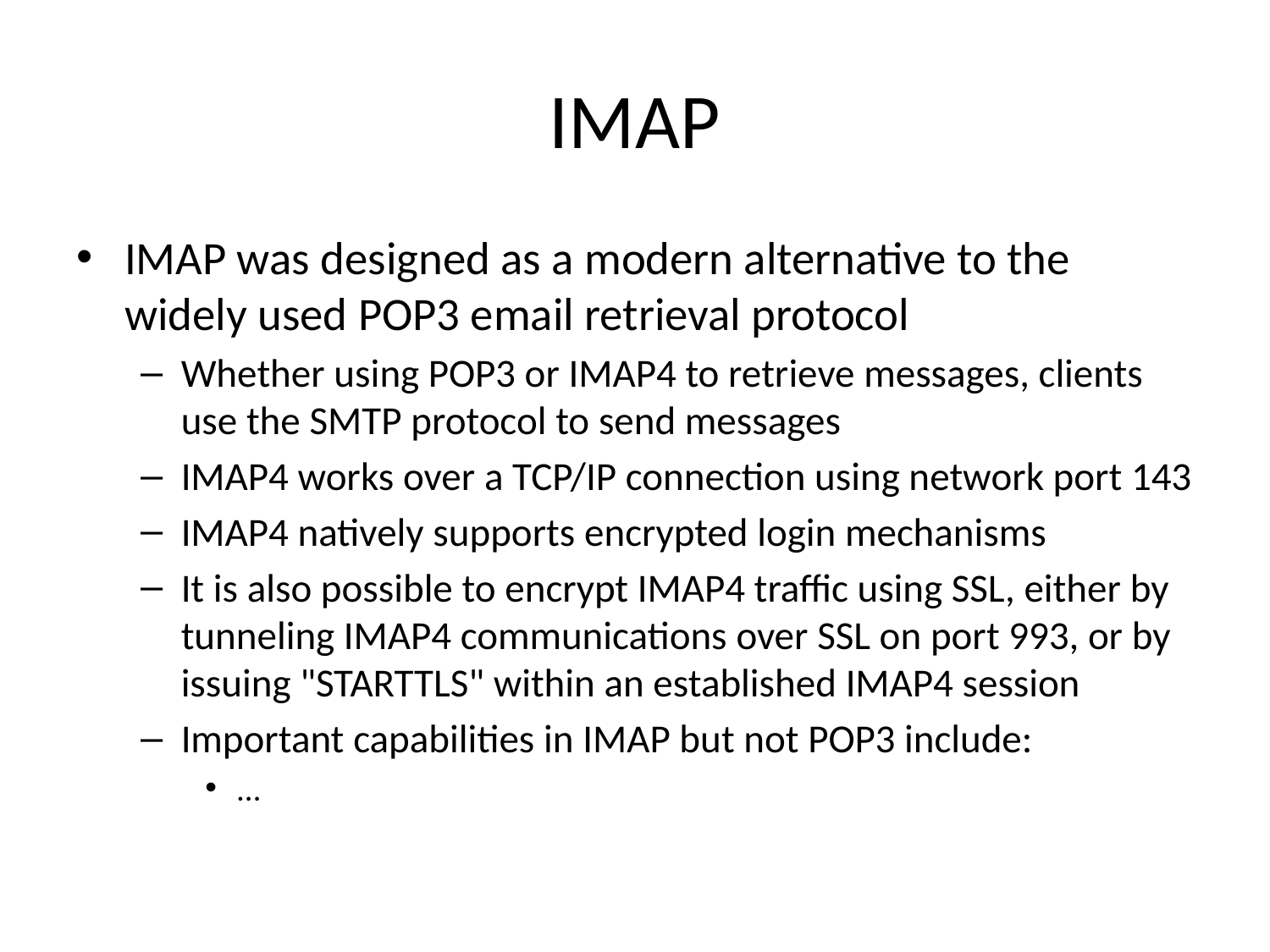

# IMAP
IMAP was designed as a modern alternative to the widely used POP3 email retrieval protocol
Whether using POP3 or IMAP4 to retrieve messages, clients use the SMTP protocol to send messages
IMAP4 works over a TCP/IP connection using network port 143
IMAP4 natively supports encrypted login mechanisms
It is also possible to encrypt IMAP4 traffic using SSL, either by tunneling IMAP4 communications over SSL on port 993, or by issuing "STARTTLS" within an established IMAP4 session
Important capabilities in IMAP but not POP3 include:
…